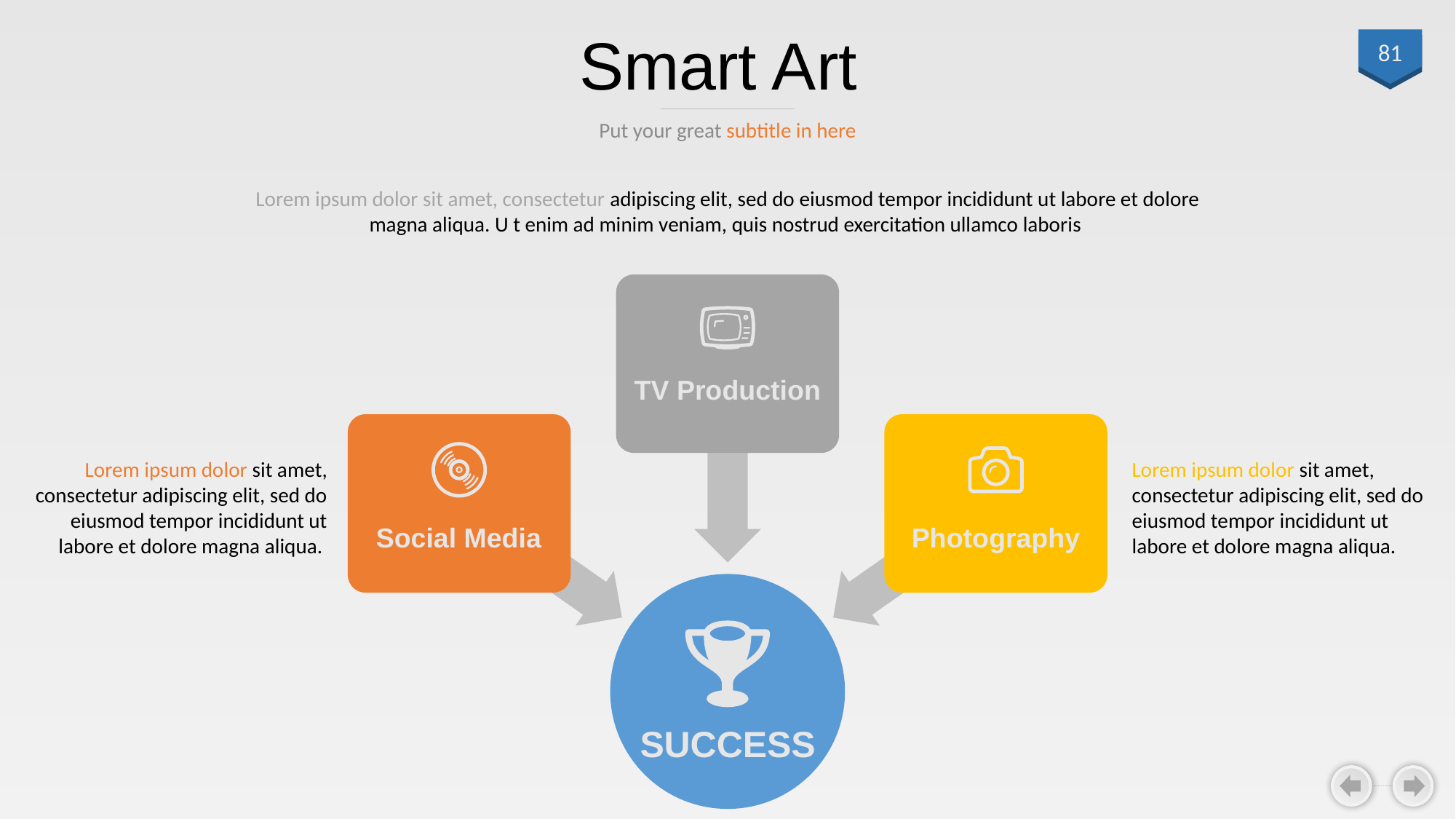

# Smart Art
81
Put your great subtitle in here
Lorem ipsum dolor sit amet, consectetur adipiscing elit, sed do eiusmod tempor incididunt ut labore et dolore magna aliqua. U t enim ad minim veniam, quis nostrud exercitation ullamco laboris

TV Production

Lorem ipsum dolor sit amet, consectetur adipiscing elit, sed do eiusmod tempor incididunt ut labore et dolore magna aliqua.
Lorem ipsum dolor sit amet, consectetur adipiscing elit, sed do eiusmod tempor incididunt ut labore et dolore magna aliqua.
Social Media
Photography

SUCCESS